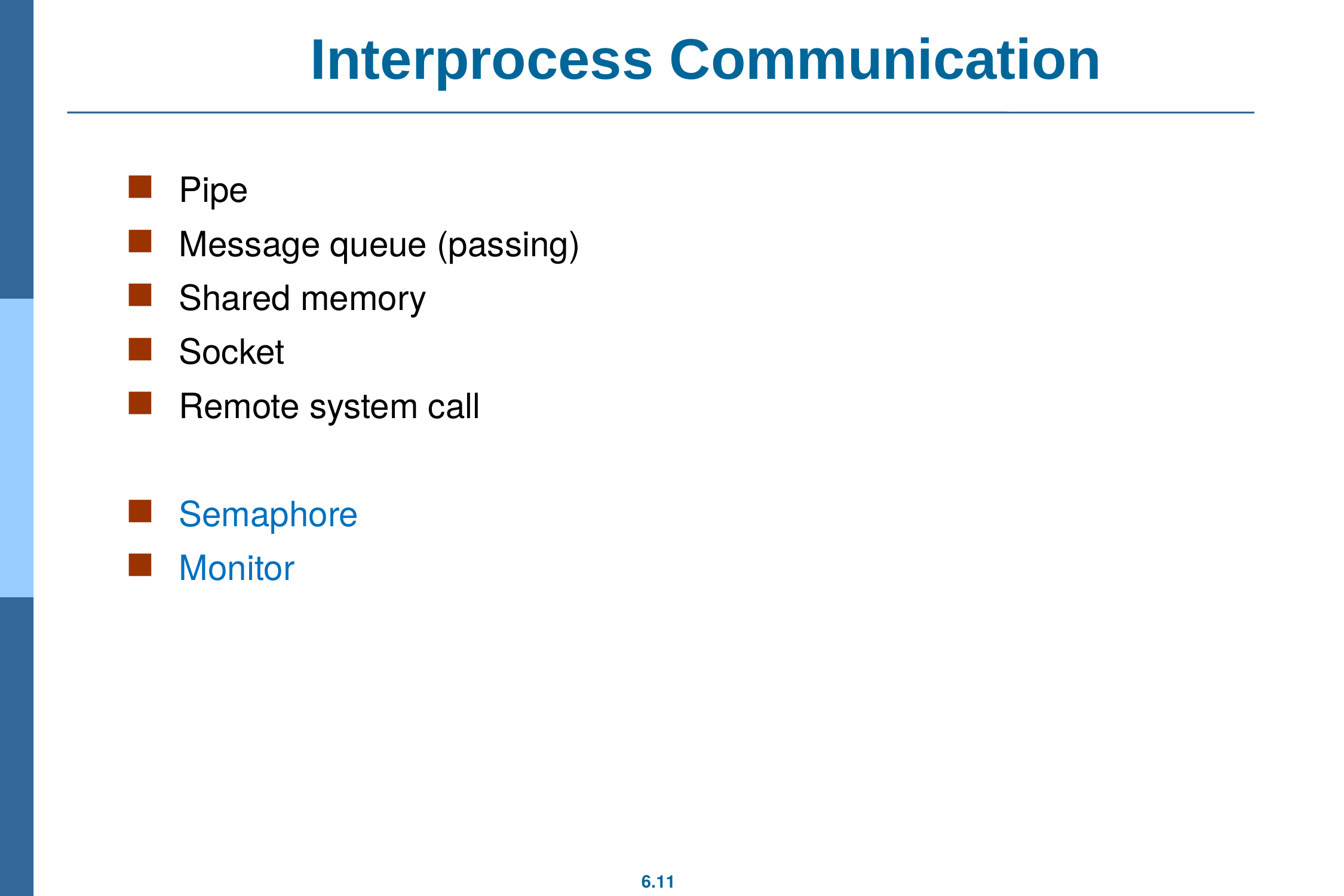

Interprocess Communication
Pipe
Message queue (passing)
Shared memory
Socket
Remote system call

Semaphore
Monitor